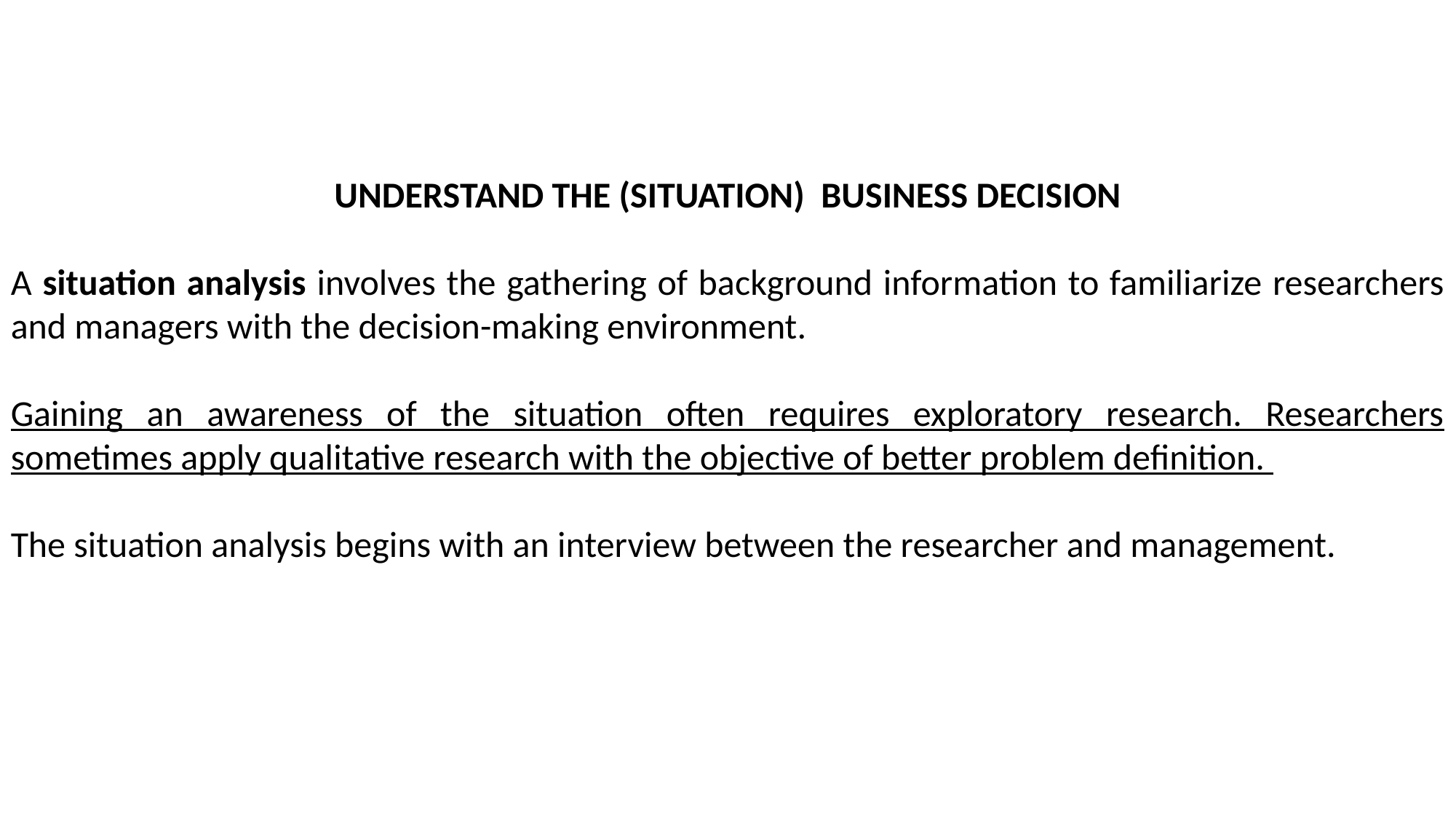

UNDERSTAND THE (SITUATION)  BUSINESS DECISION

A situation analysis involves the gathering of background information to familiarize researchers and managers with the decision-making environment.

Gaining an awareness of the situation often requires exploratory research. Researchers sometimes apply qualitative research with the objective of better problem definition.

The situation analysis begins with an interview between the researcher and management.